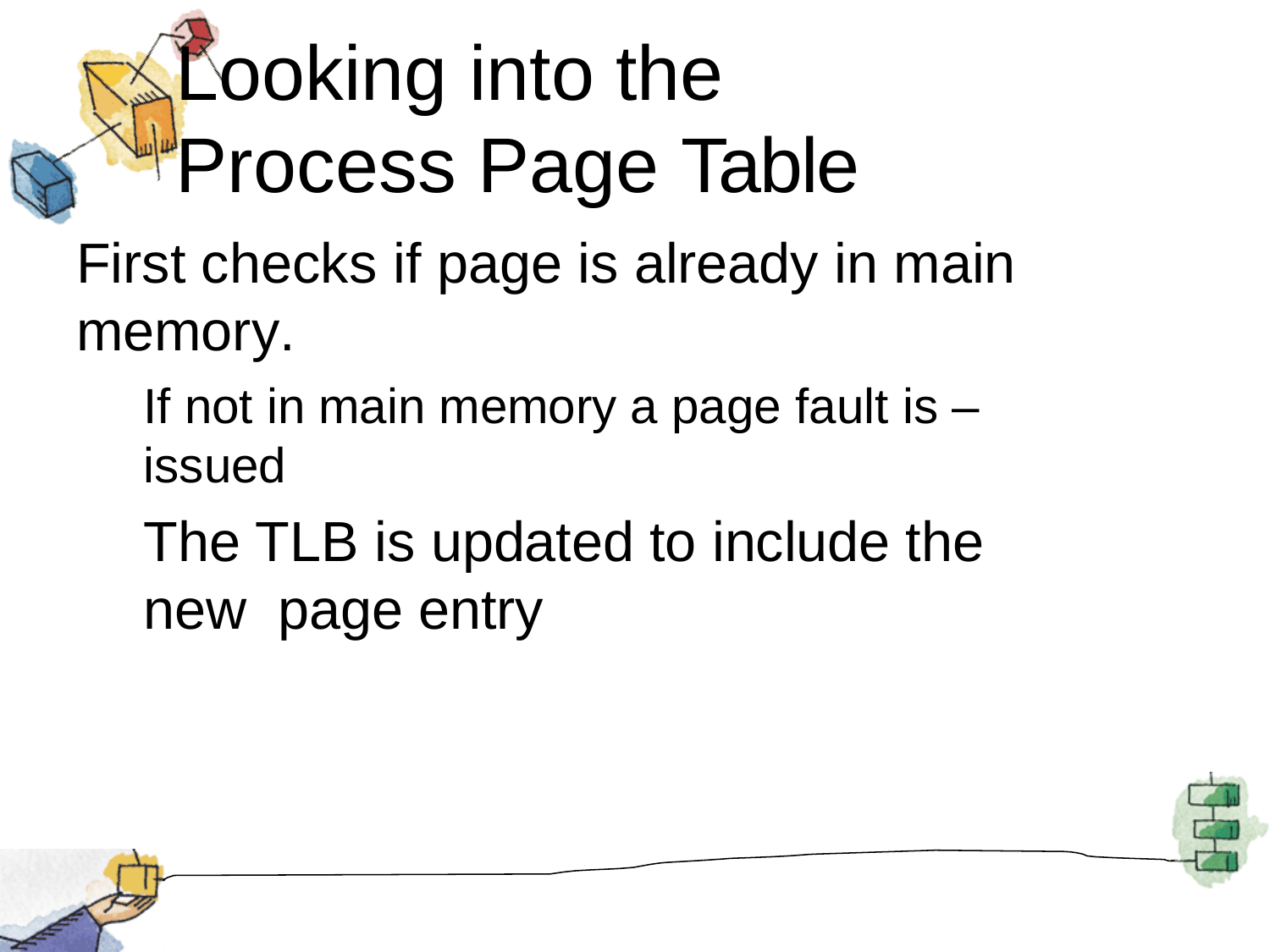

# Looking into the  Process Page Table
First checks if page is already in main  memory.
– If not in main memory a page fault is issued
The TLB is updated to include the new  page entry